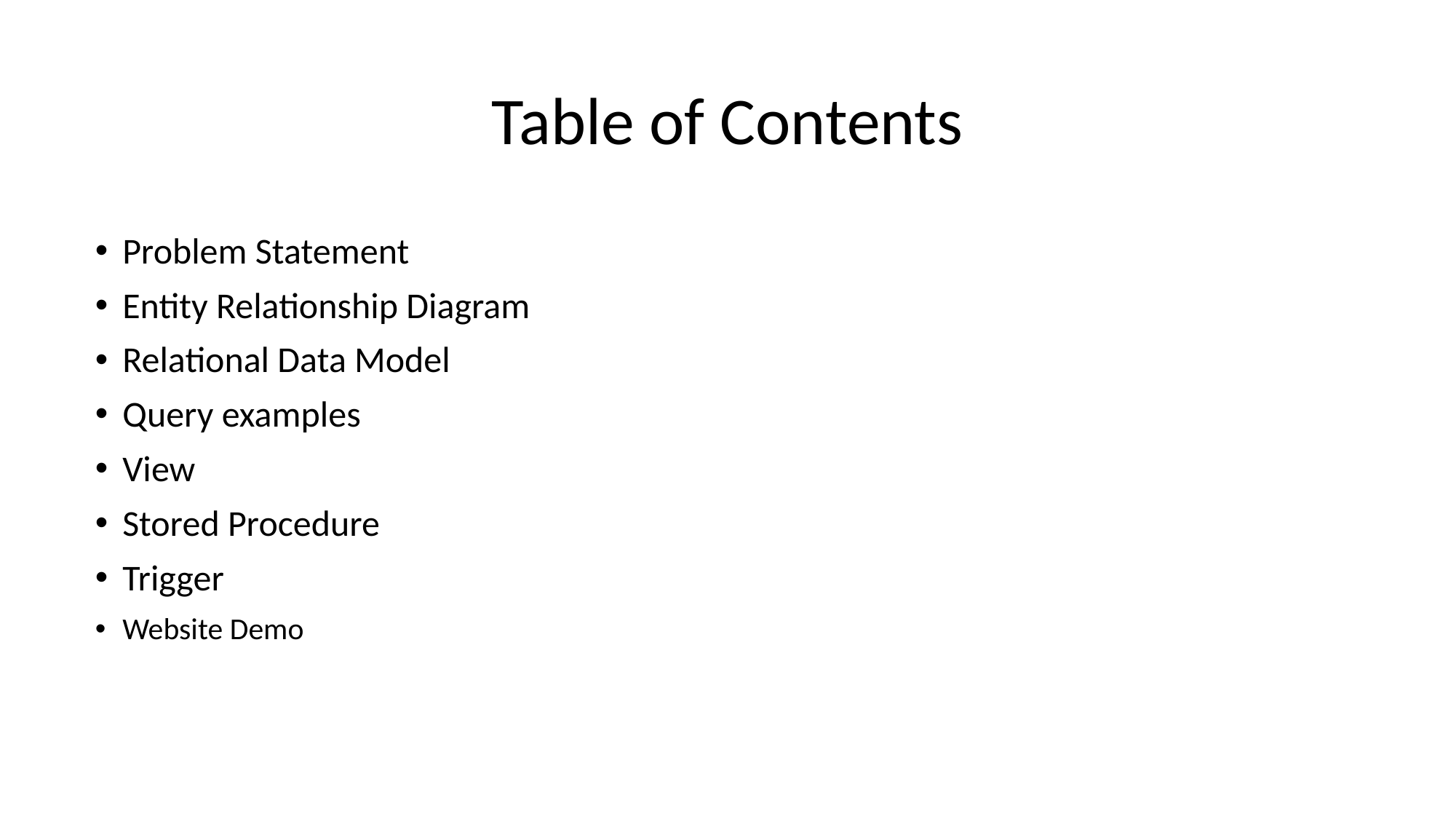

# Table of Contents
Problem Statement
Entity Relationship Diagram
Relational Data Model
Query examples
View
Stored Procedure
Trigger
Website Demo